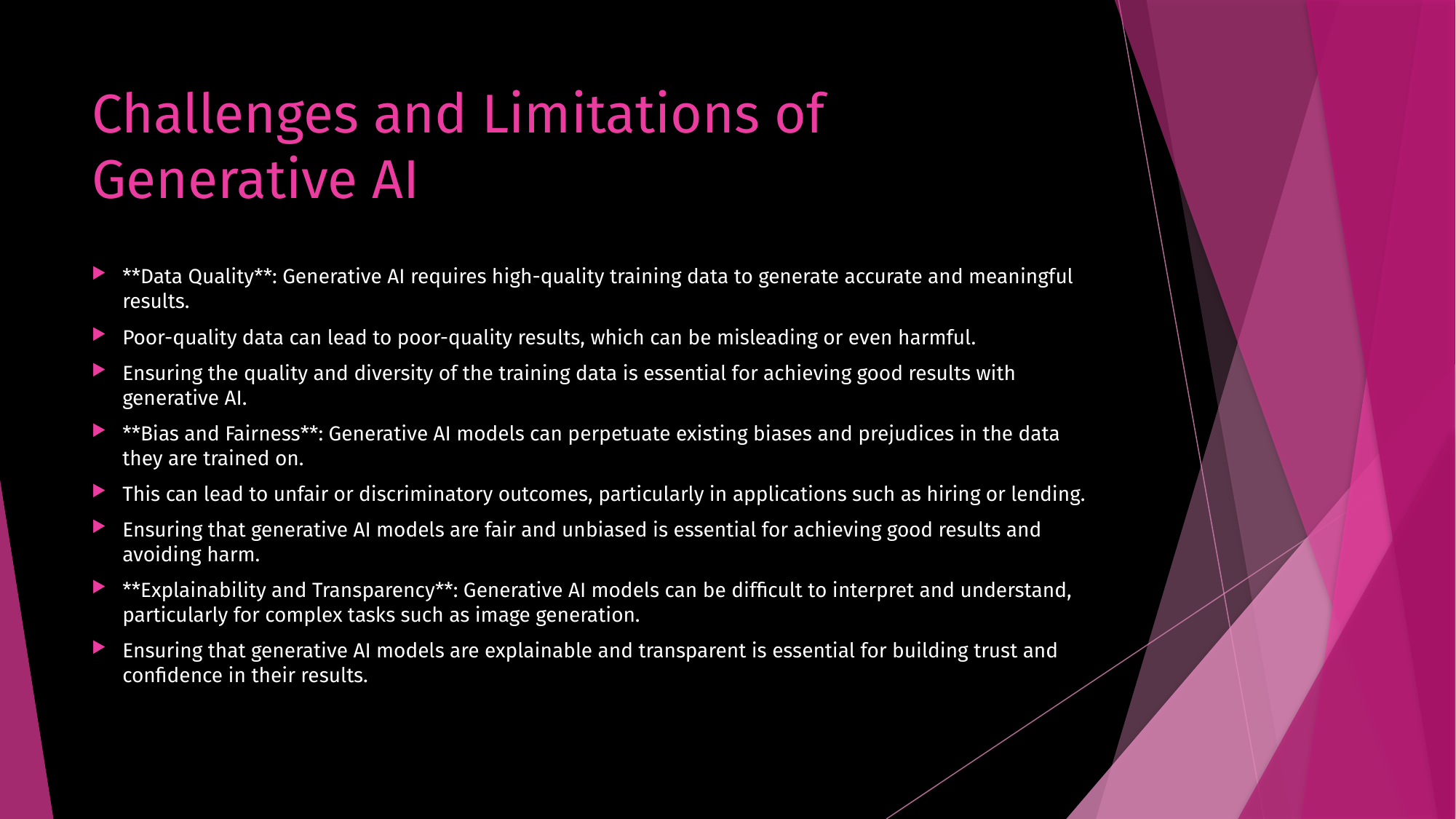

# Challenges and Limitations of Generative AI
**Data Quality**: Generative AI requires high-quality training data to generate accurate and meaningful results.
Poor-quality data can lead to poor-quality results, which can be misleading or even harmful.
Ensuring the quality and diversity of the training data is essential for achieving good results with generative AI.
**Bias and Fairness**: Generative AI models can perpetuate existing biases and prejudices in the data they are trained on.
This can lead to unfair or discriminatory outcomes, particularly in applications such as hiring or lending.
Ensuring that generative AI models are fair and unbiased is essential for achieving good results and avoiding harm.
**Explainability and Transparency**: Generative AI models can be difficult to interpret and understand, particularly for complex tasks such as image generation.
Ensuring that generative AI models are explainable and transparent is essential for building trust and confidence in their results.